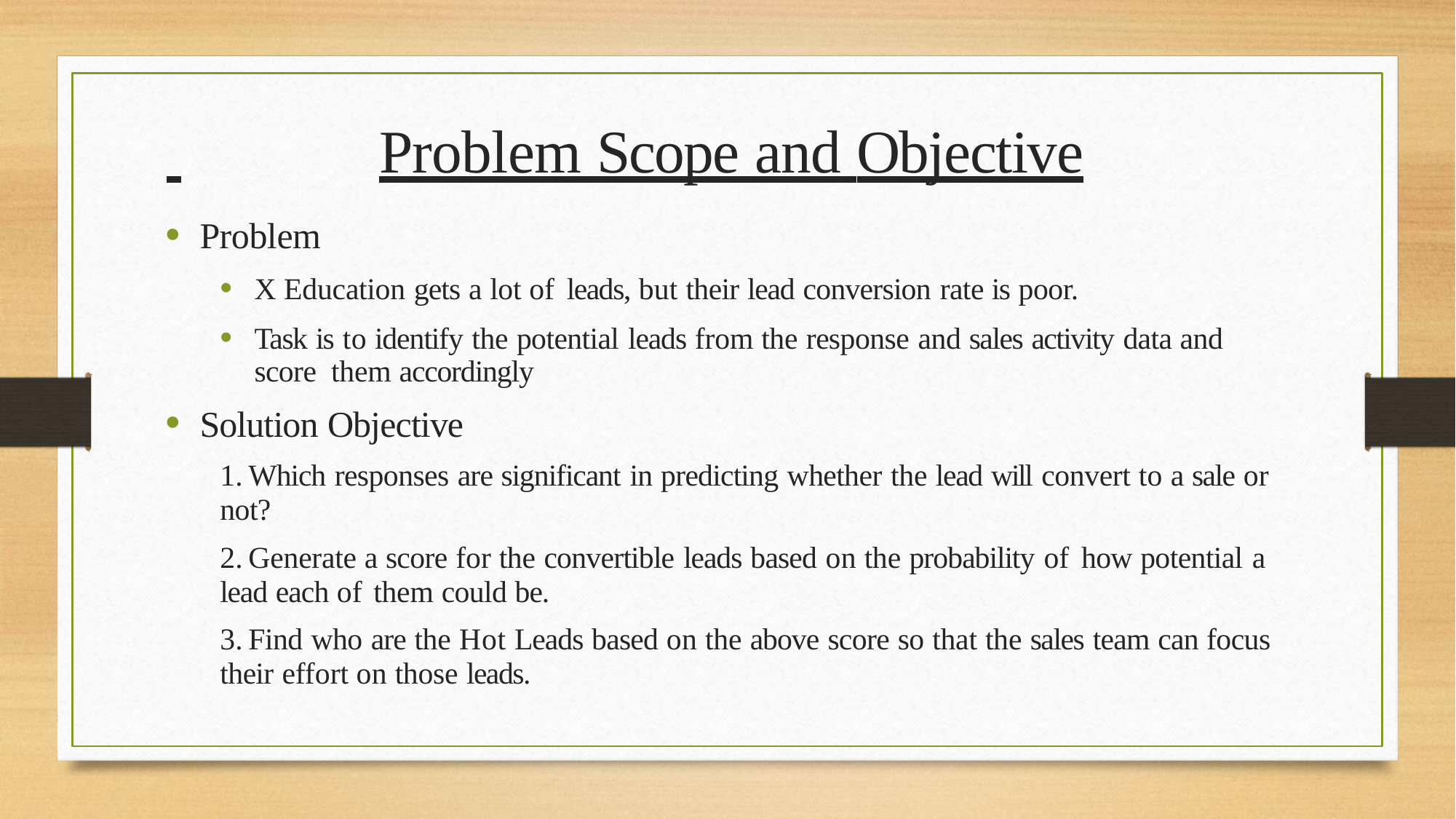

# Problem Scope and Objective
Problem
X Education gets a lot of leads, but their lead conversion rate is poor.
Task is to identify the potential leads from the response and sales activity data and score  them accordingly
Solution Objective
Which responses are significant in predicting whether the lead will convert to a sale or
not?
Generate a score for the convertible leads based on the probability of how potential a
lead each of them could be.
Find who are the Hot Leads based on the above score so that the sales team can focus
their effort on those leads.